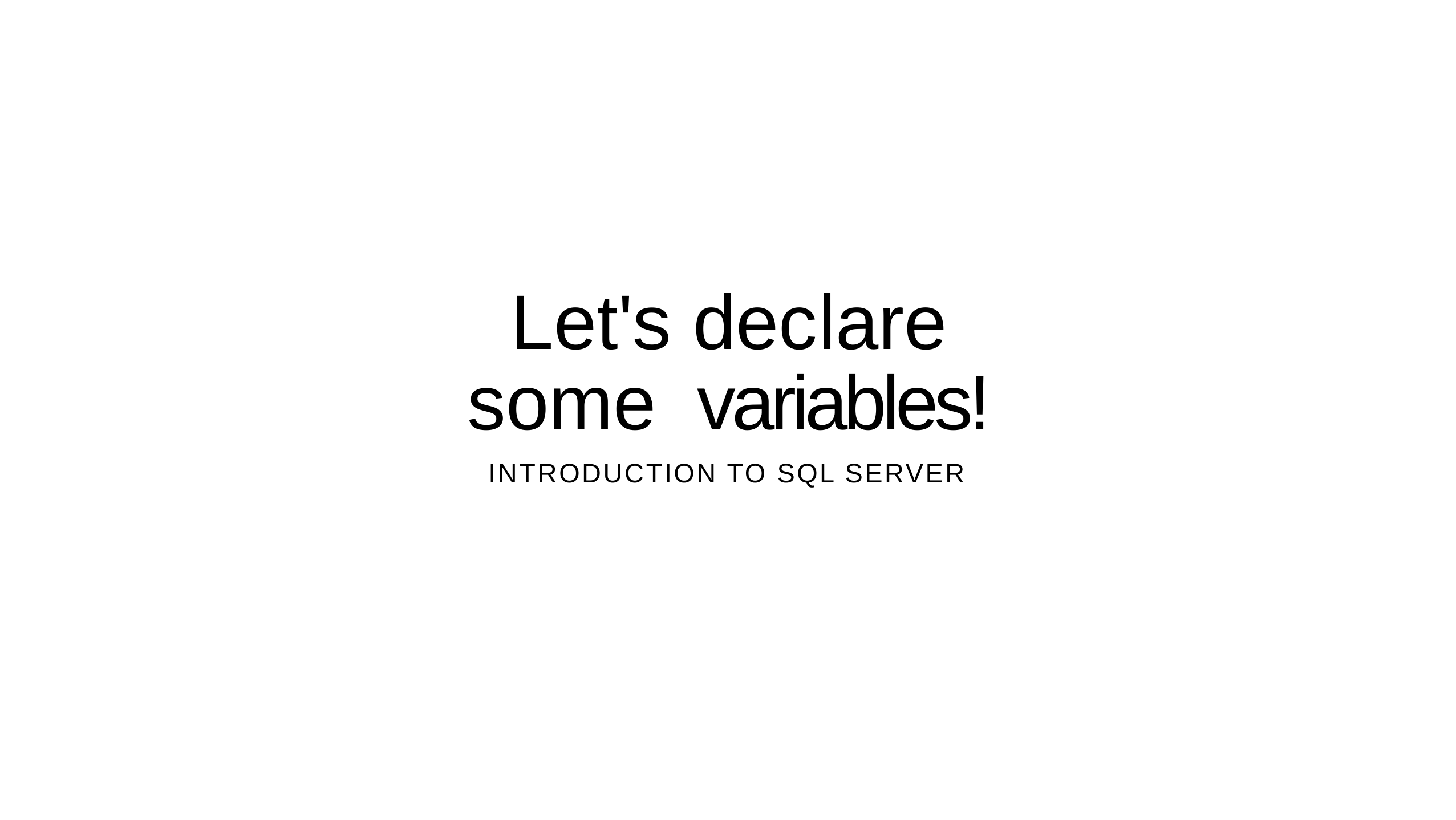

# Let's declare some  variables!
INTRODUCTION TO SQL SERVER